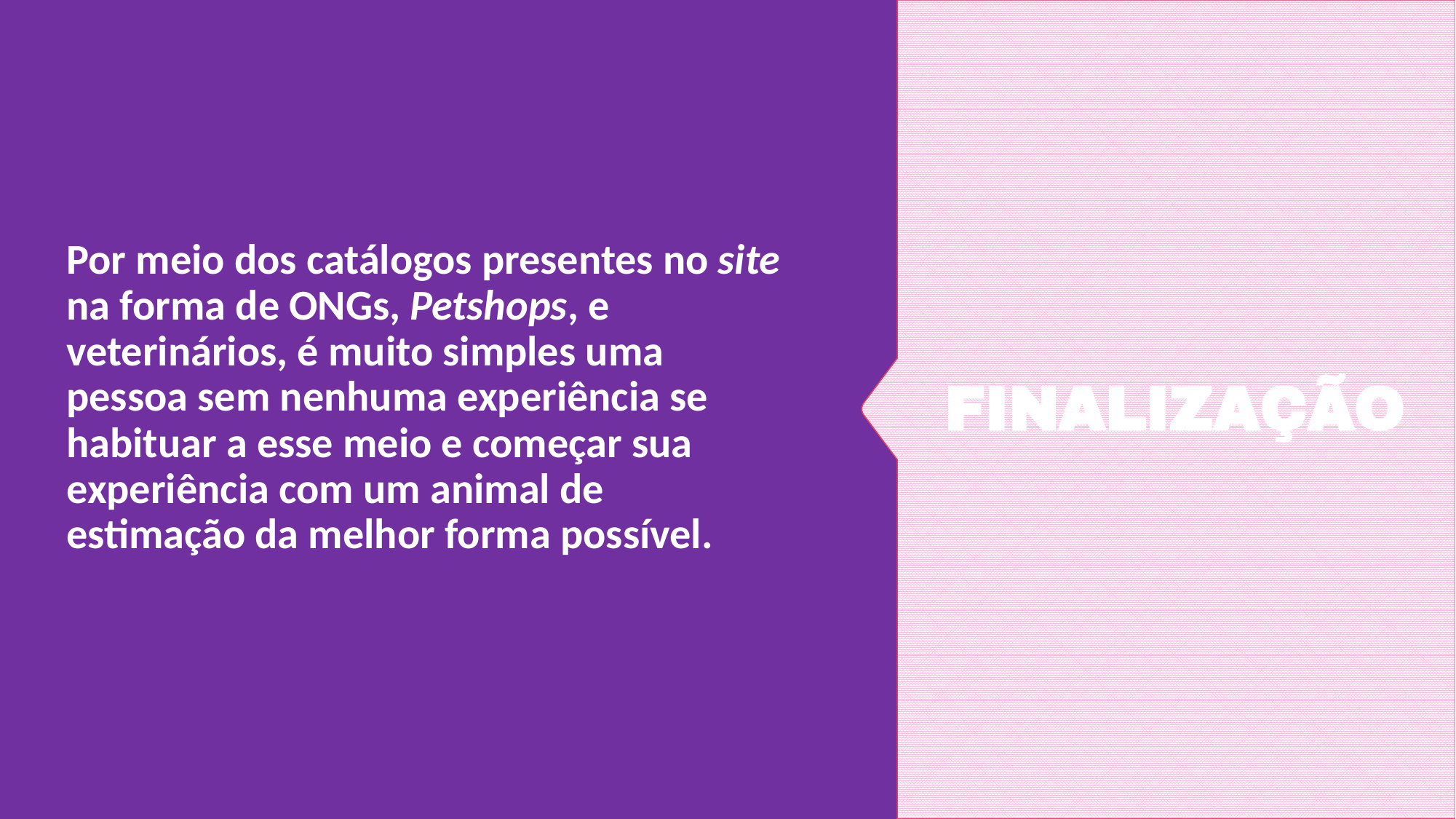

# FINALIZAÇÃO
Por meio dos catálogos presentes no site na forma de ONGs, Petshops, e veterinários, é muito simples uma pessoa sem nenhuma experiência se habituar a esse meio e começar sua experiência com um animal de estimação da melhor forma possível.